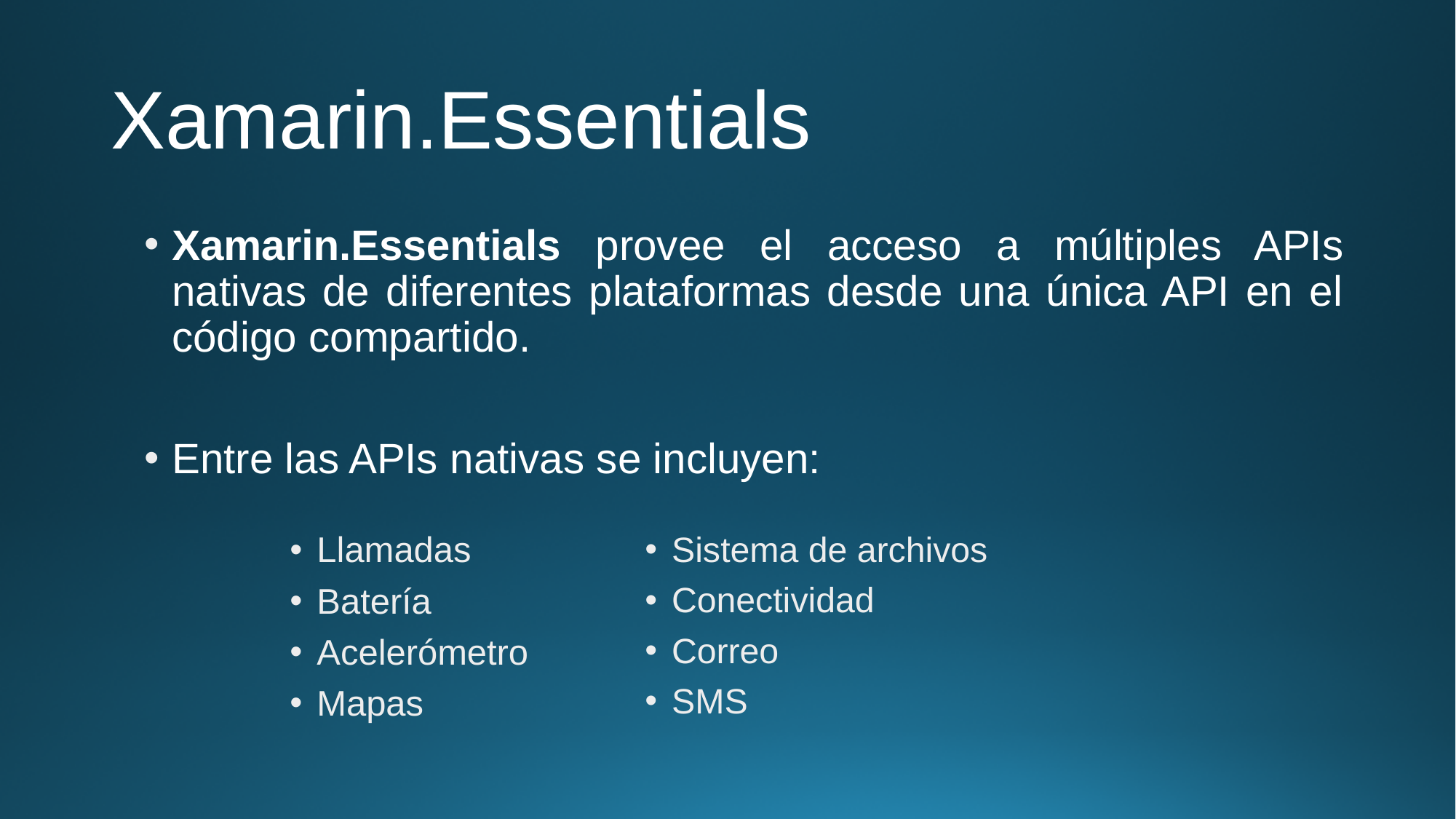

# Xamarin.Essentials
Xamarin.Essentials provee el acceso a múltiples APIs nativas de diferentes plataformas desde una única API en el código compartido.

Entre las APIs nativas se incluyen:

Llamadas
Batería
Acelerómetro
Mapas
Sistema de archivos
Conectividad
Correo
SMS